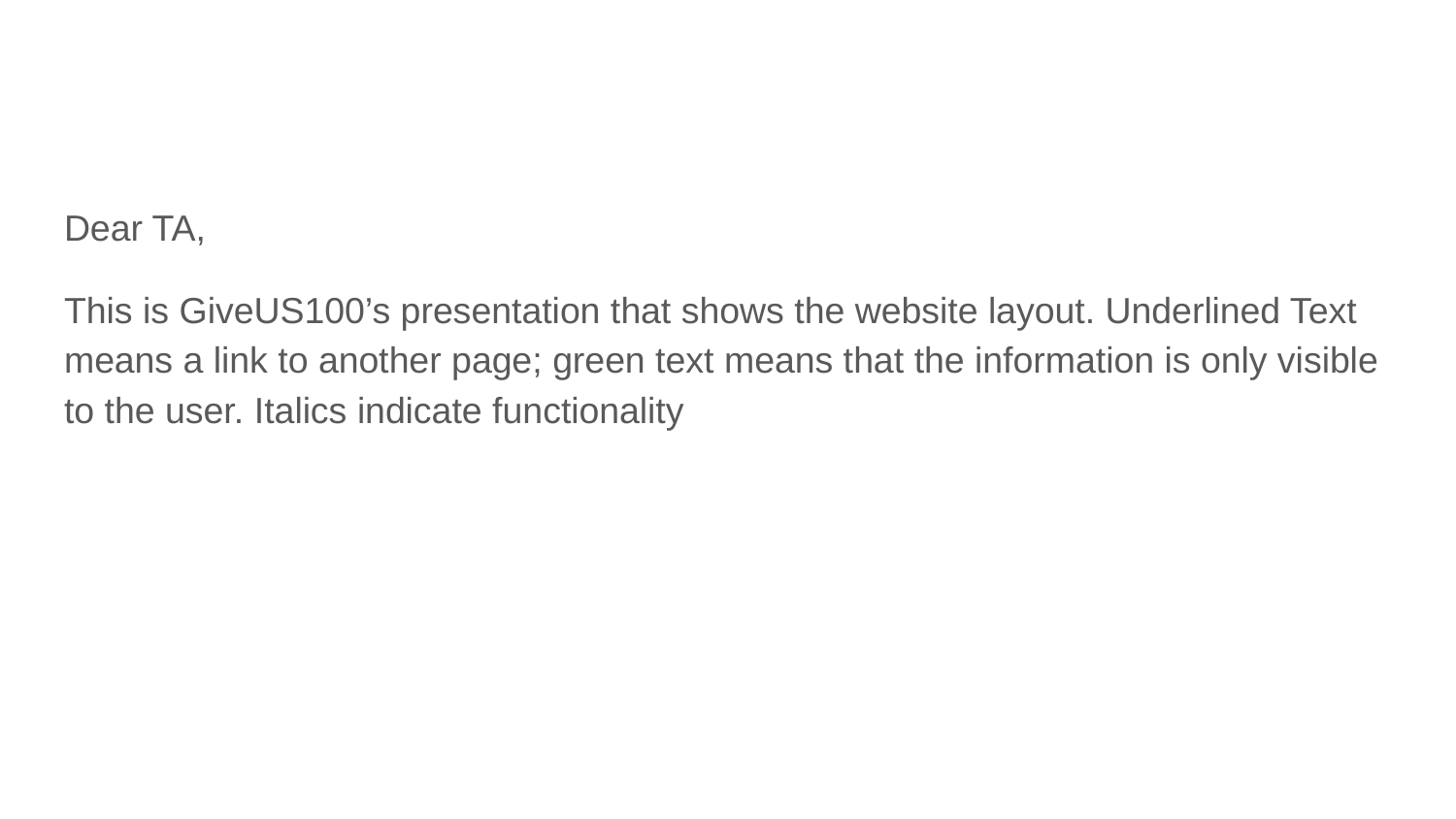

Dear TA,
This is GiveUS100’s presentation that shows the website layout. Underlined Text means a link to another page; green text means that the information is only visible to the user. Italics indicate functionality